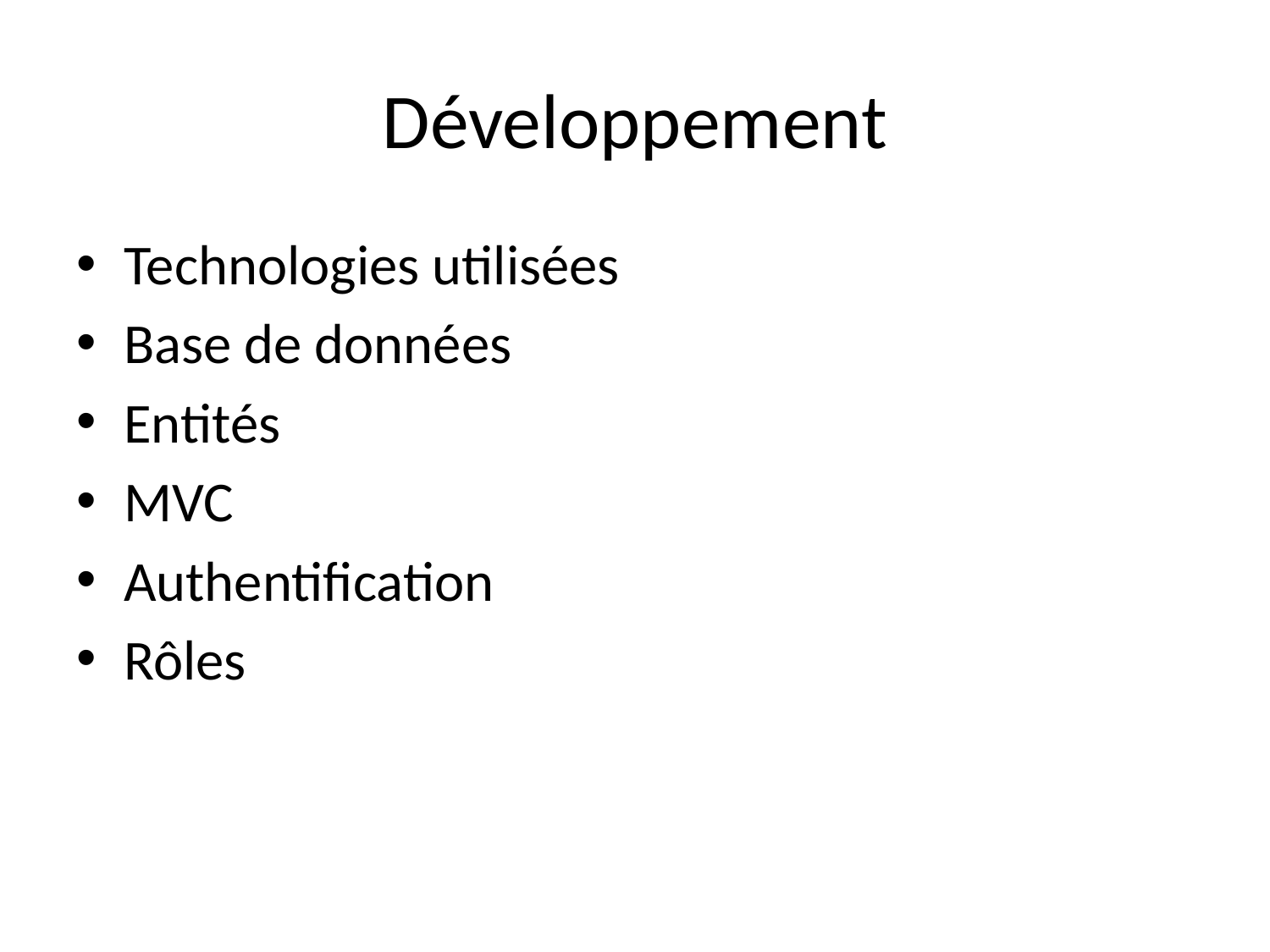

# Développement
Technologies utilisées
Base de données
Entités
MVC
Authentification
Rôles